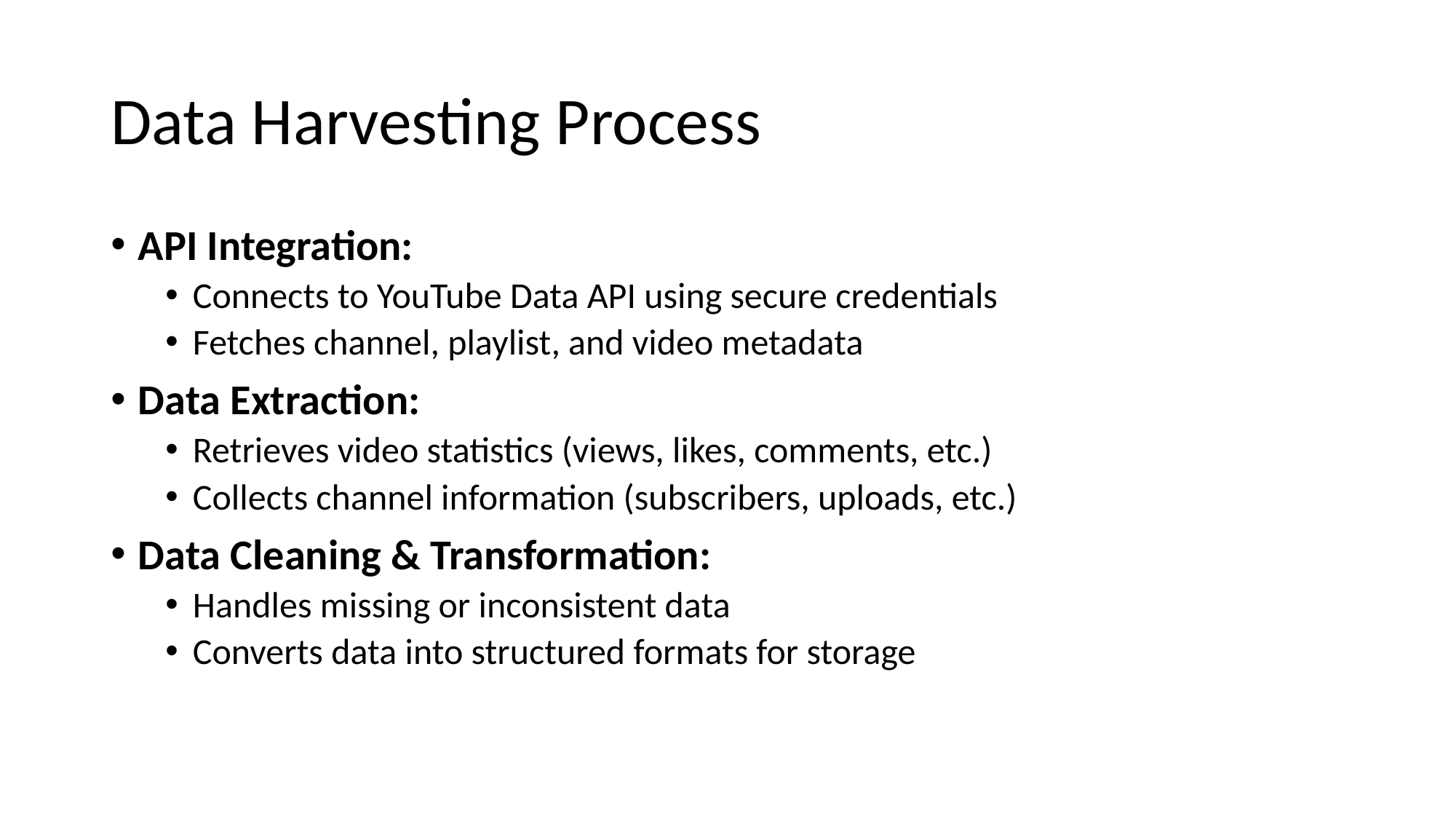

# Data Harvesting Process
API Integration:
Connects to YouTube Data API using secure credentials
Fetches channel, playlist, and video metadata
Data Extraction:
Retrieves video statistics (views, likes, comments, etc.)
Collects channel information (subscribers, uploads, etc.)
Data Cleaning & Transformation:
Handles missing or inconsistent data
Converts data into structured formats for storage